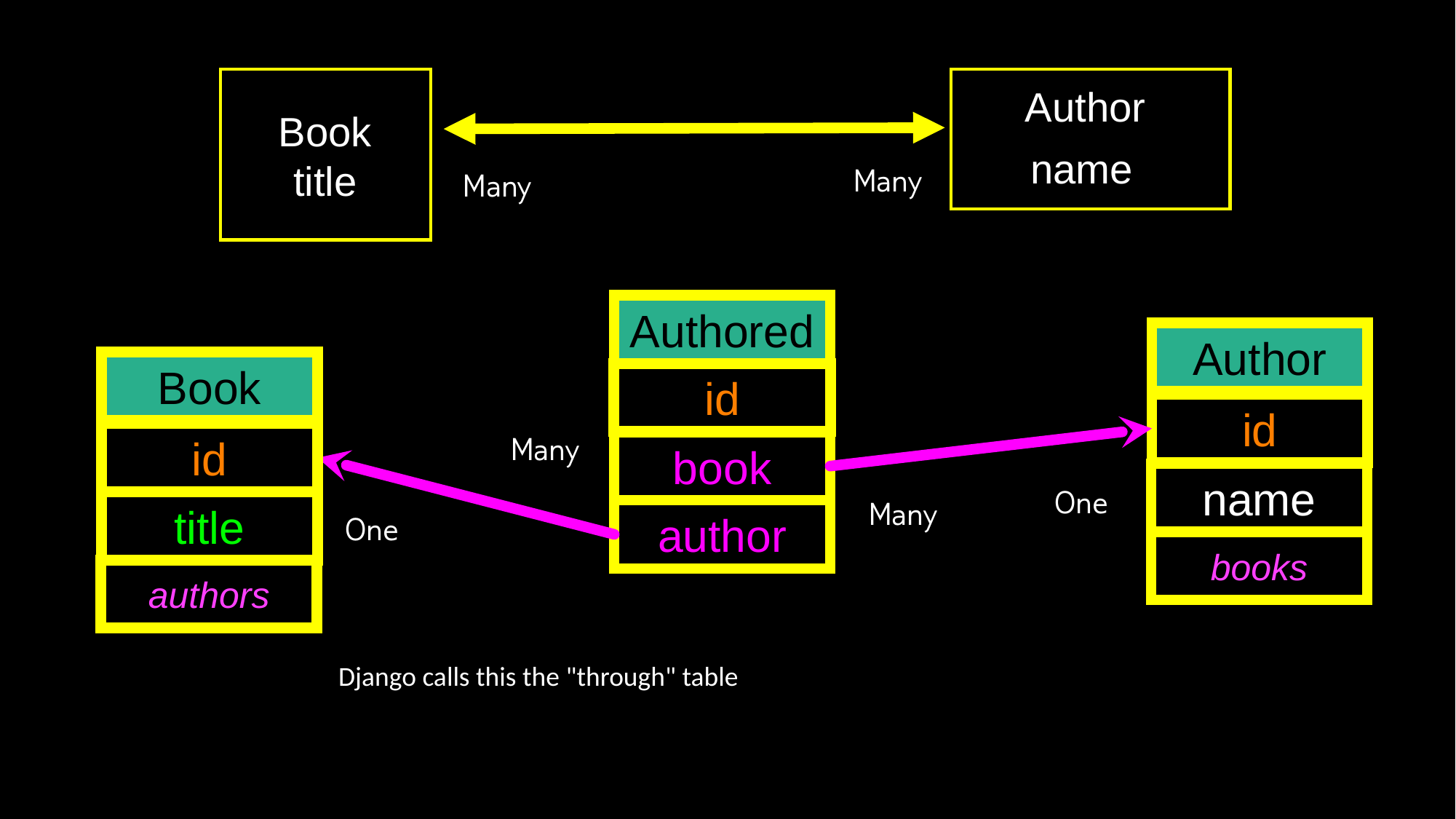

Author
Book
title
name
Many
Many
Authored
Author
Book
id
id
Many
id
book
name
One
Many
title
author
One
books
authors
Django calls this the "through" table